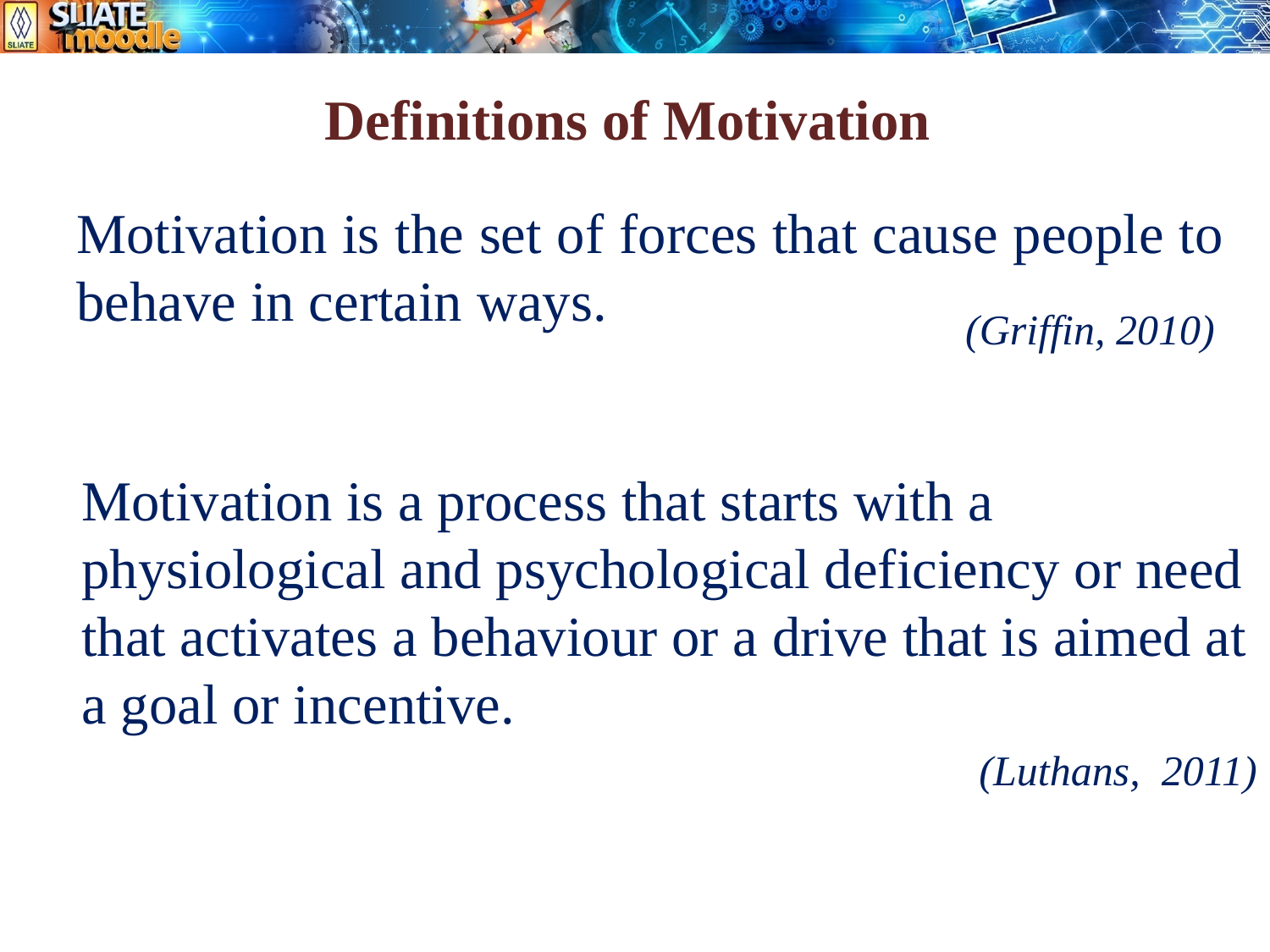

# Definitions of Motivation
Motivation is the set of forces that cause people to behave in certain ways.

(Griffin, 2010)

Motivation is a process that starts with a physiological and psychological deficiency or need that activates a behaviour or a drive that is aimed at a goal or incentive.
(Luthans,  2011)